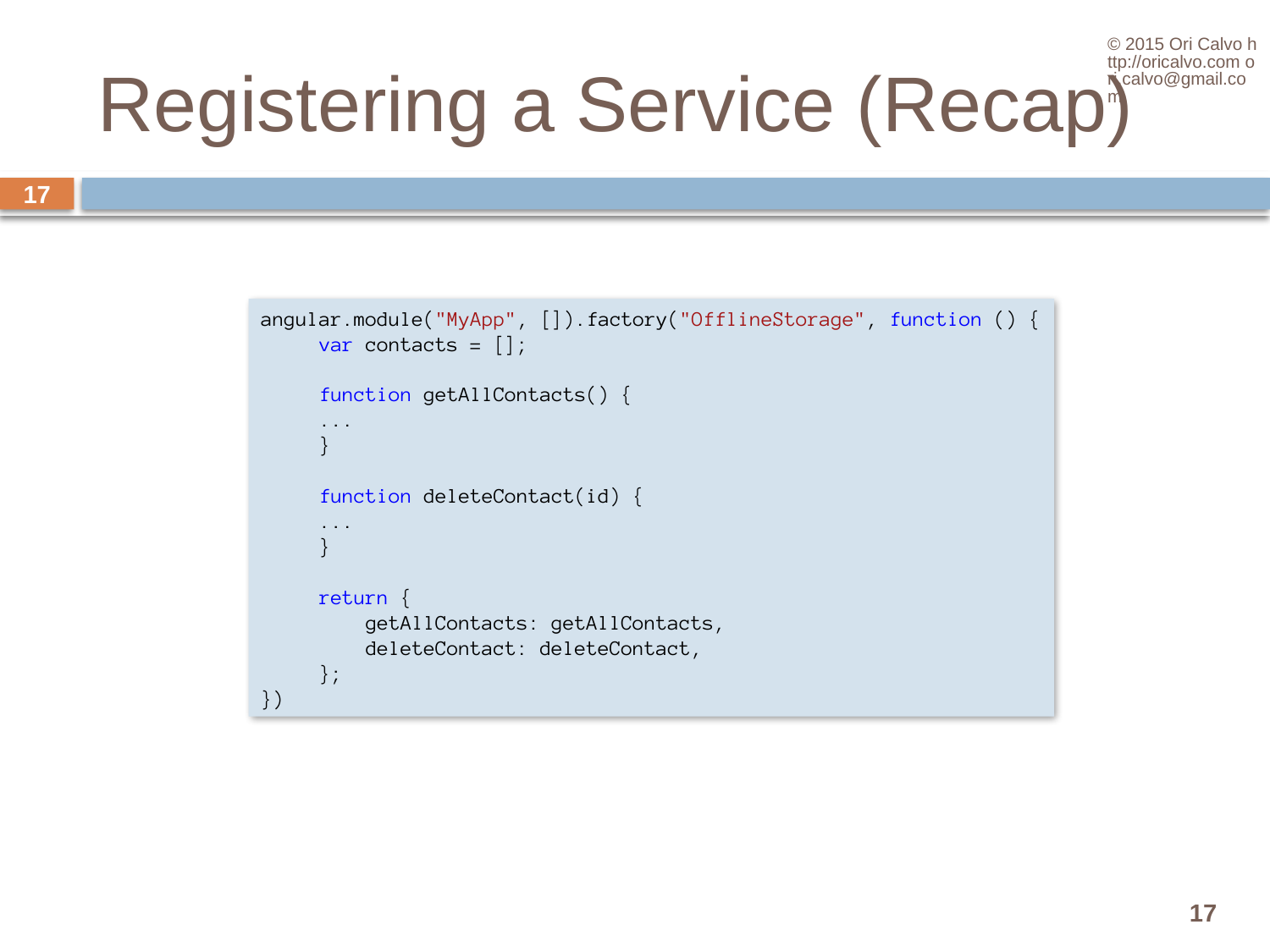

© 2015 Ori Calvo http://oricalvo.com ori.calvo@gmail.com
# Registering a Service (Recap)
17
angular.module("MyApp", []).factory("OfflineStorage", function () {
     var contacts = [];

     function getAllContacts() {
     ...
     }

     function deleteContact(id) {
     ...
     }

     return {
         getAllContacts: getAllContacts,
         deleteContact: deleteContact,
     };
})